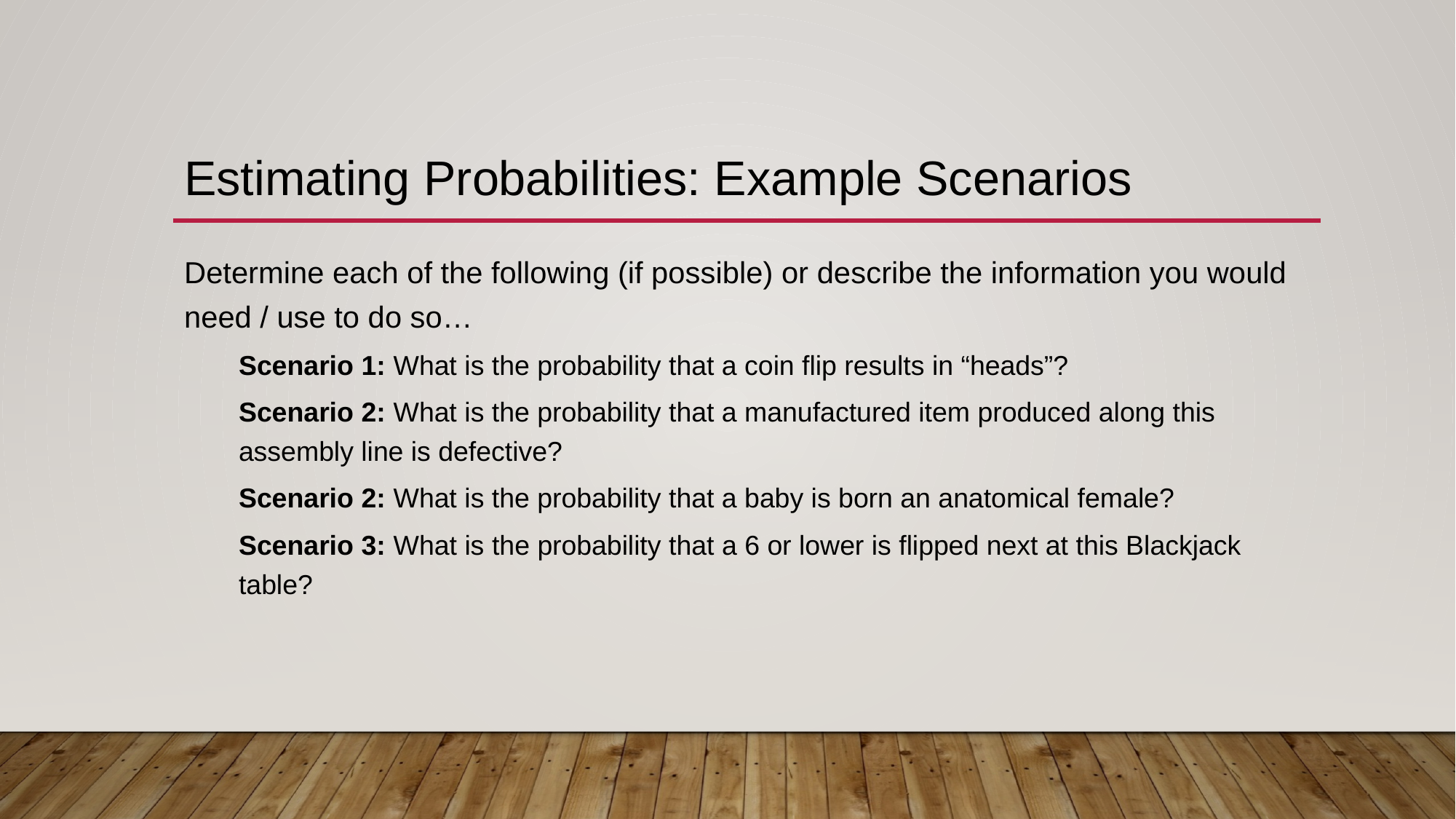

# Estimating Probabilities: Example Scenarios
Determine each of the following (if possible) or describe the information you would need / use to do so…
Scenario 1: What is the probability that a coin flip results in “heads”?
Scenario 2: What is the probability that a manufactured item produced along this assembly line is defective?
Scenario 2: What is the probability that a baby is born an anatomical female?
Scenario 3: What is the probability that a 6 or lower is flipped next at this Blackjack table?